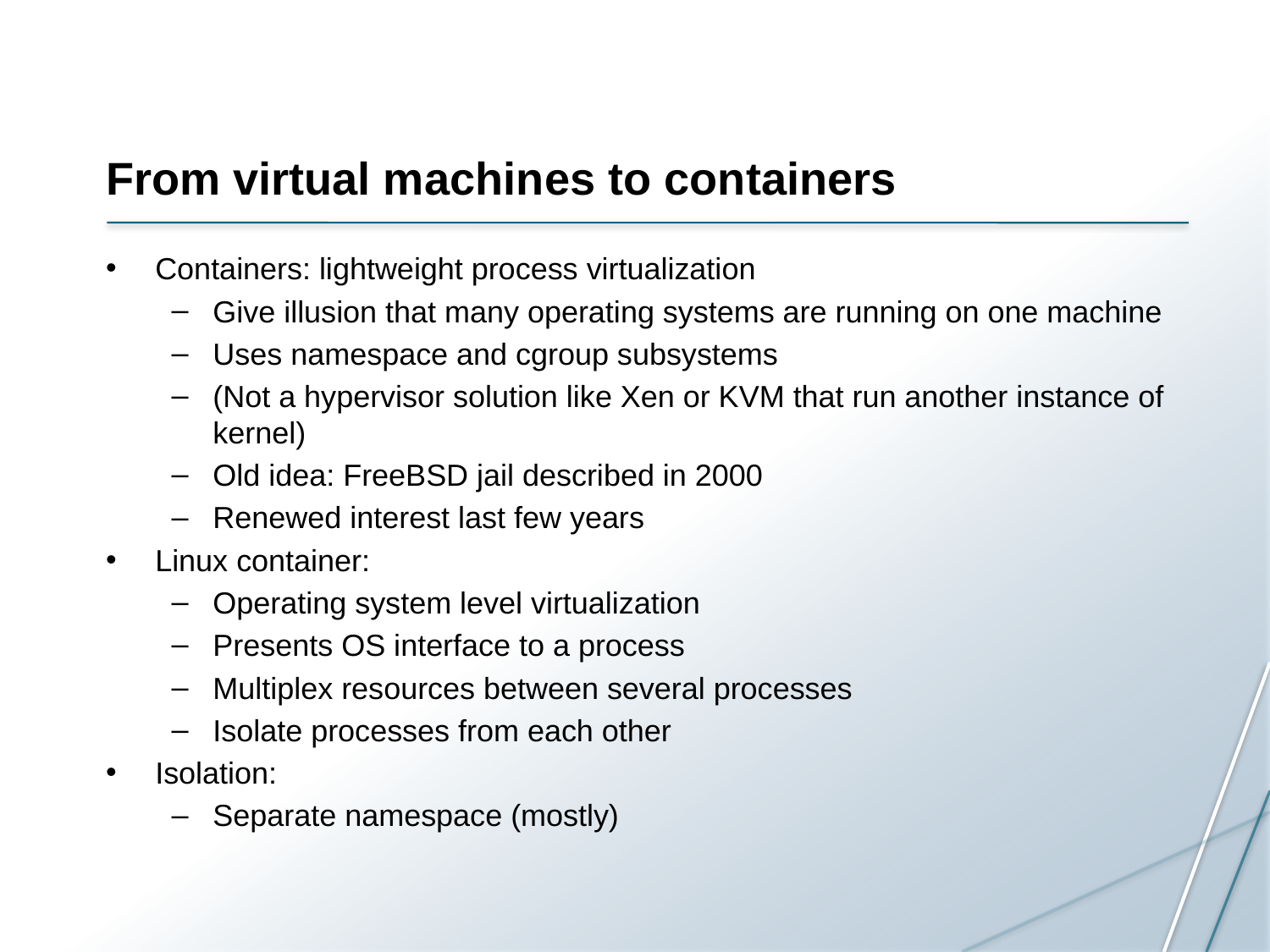

# From virtual machines to containers
Containers: lightweight process virtualization
Give illusion that many operating systems are running on one machine
Uses namespace and cgroup subsystems
(Not a hypervisor solution like Xen or KVM that run another instance of kernel)
Old idea: FreeBSD jail described in 2000
Renewed interest last few years
Linux container:
Operating system level virtualization
Presents OS interface to a process
Multiplex resources between several processes
Isolate processes from each other
Isolation:
Separate namespace (mostly)